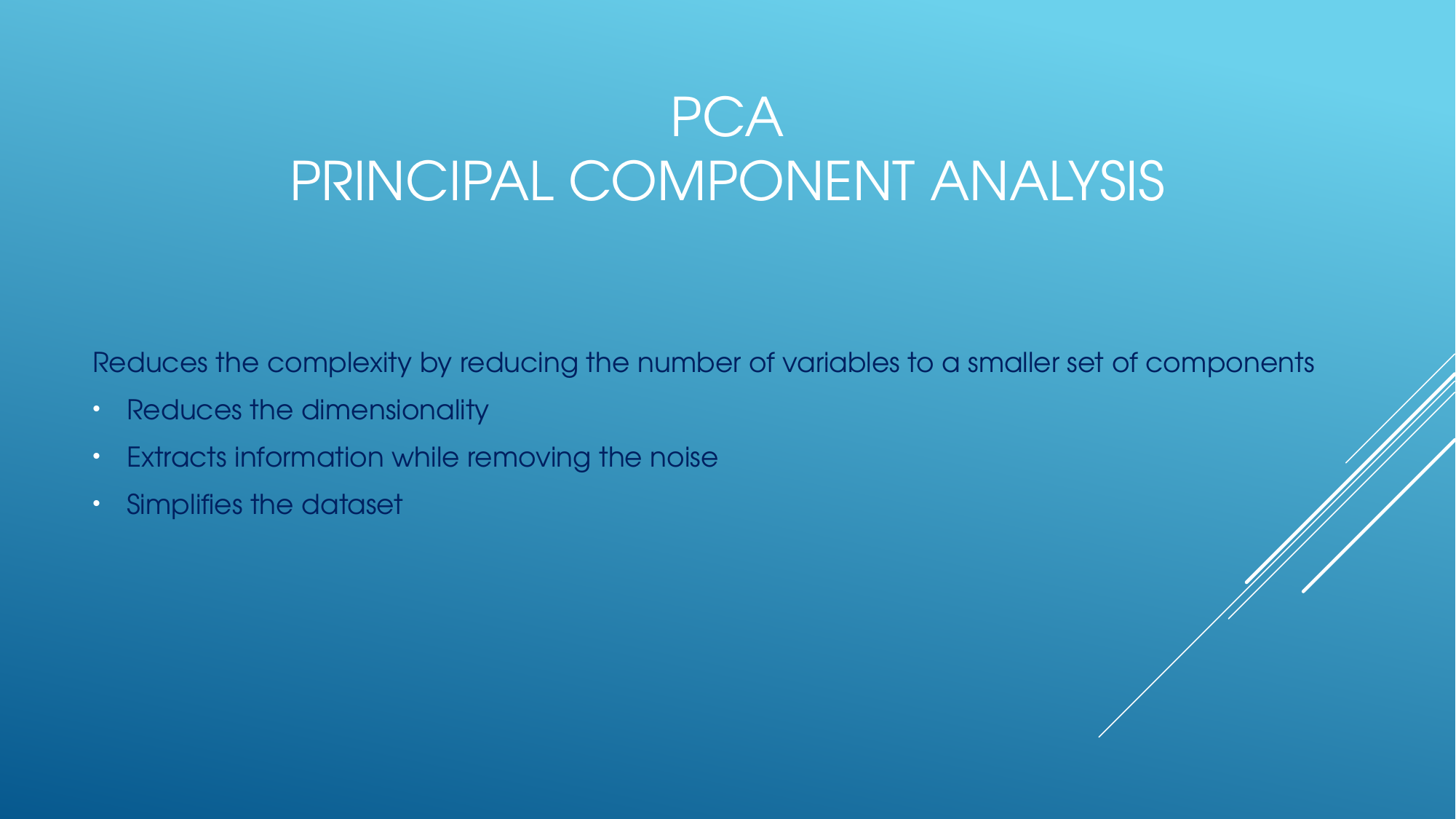

# PCA Principal Component Analysis

Reduces the complexity by reducing the number of variables to a smaller set of components
Reduces the dimensionality
Extracts information while removing the noise
Simplifies the dataset